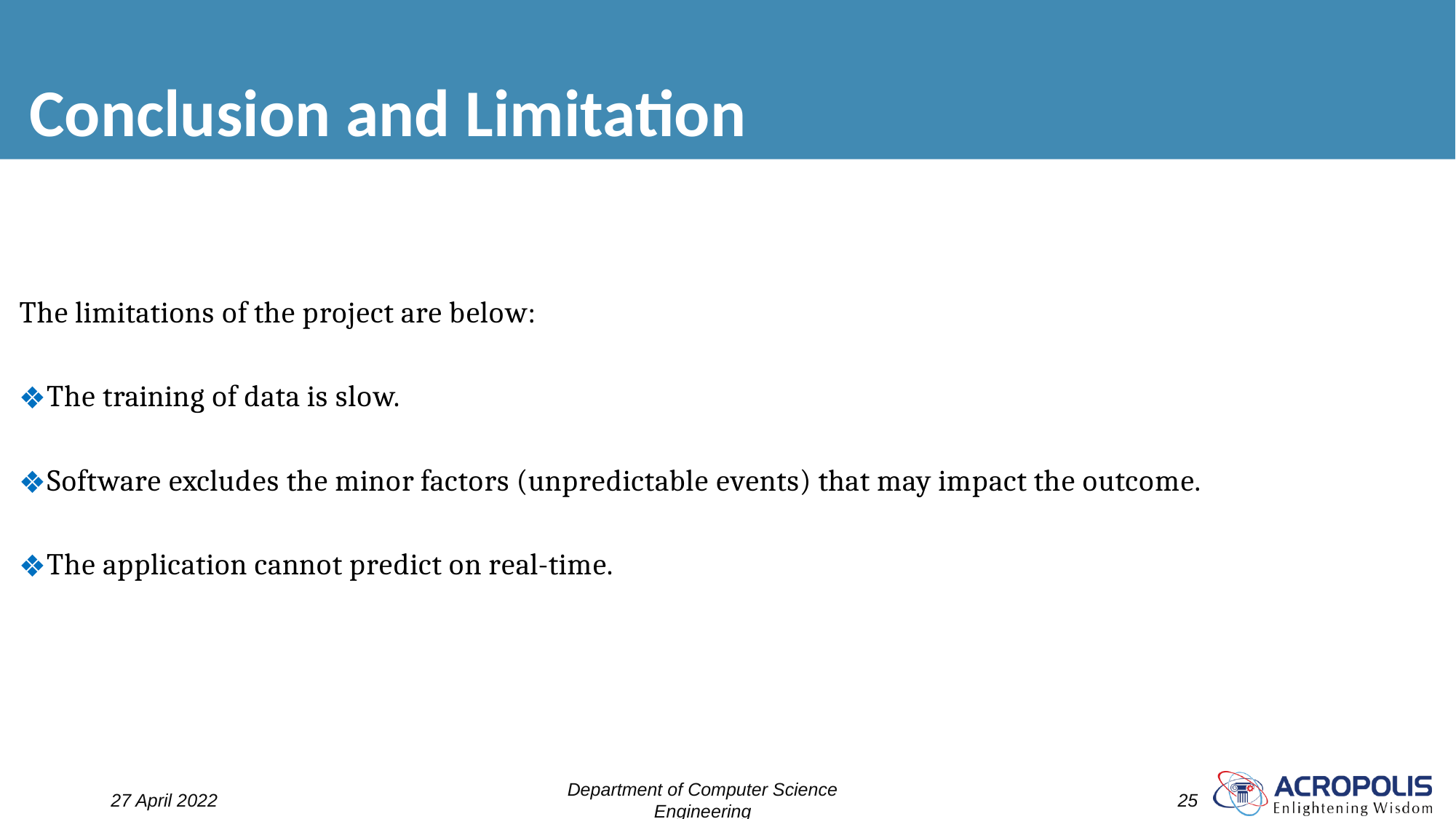

# Conclusion and Limitation

The limitations of the project are below:

The training of data is slow.

Software excludes the minor factors (unpredictable events) that may impact the outcome.

The application cannot predict on real-time.

27 April 2022
Department of Computer Science Engineering
25